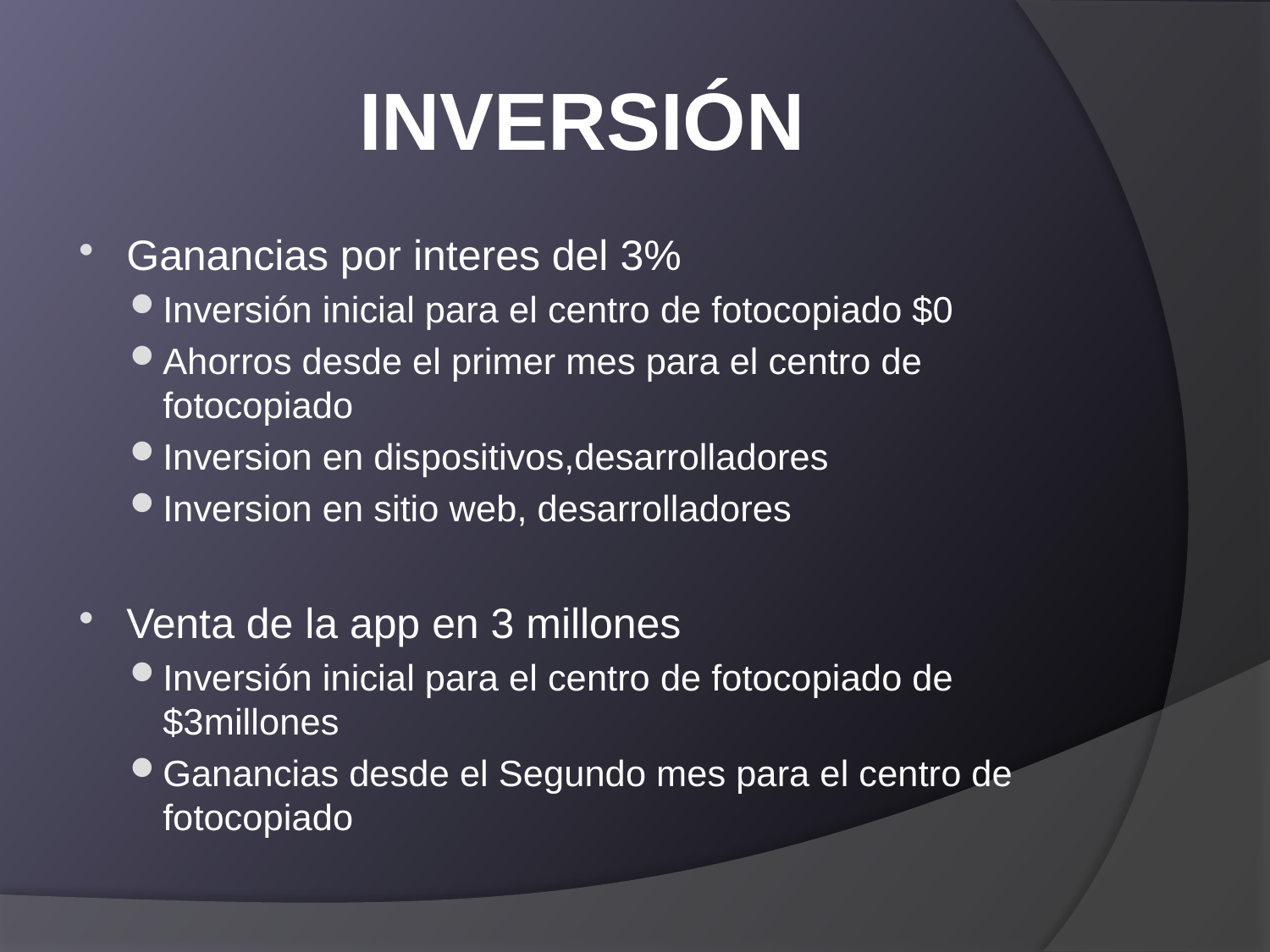

# INVERSIÓN
Ganancias por interes del 3%
Inversión inicial para el centro de fotocopiado $0
Ahorros desde el primer mes para el centro de fotocopiado
Inversion en dispositivos,desarrolladores
Inversion en sitio web, desarrolladores

Venta de la app en 3 millones
Inversión inicial para el centro de fotocopiado de  $3millones
Ganancias desde el Segundo mes para el centro de fotocopiado